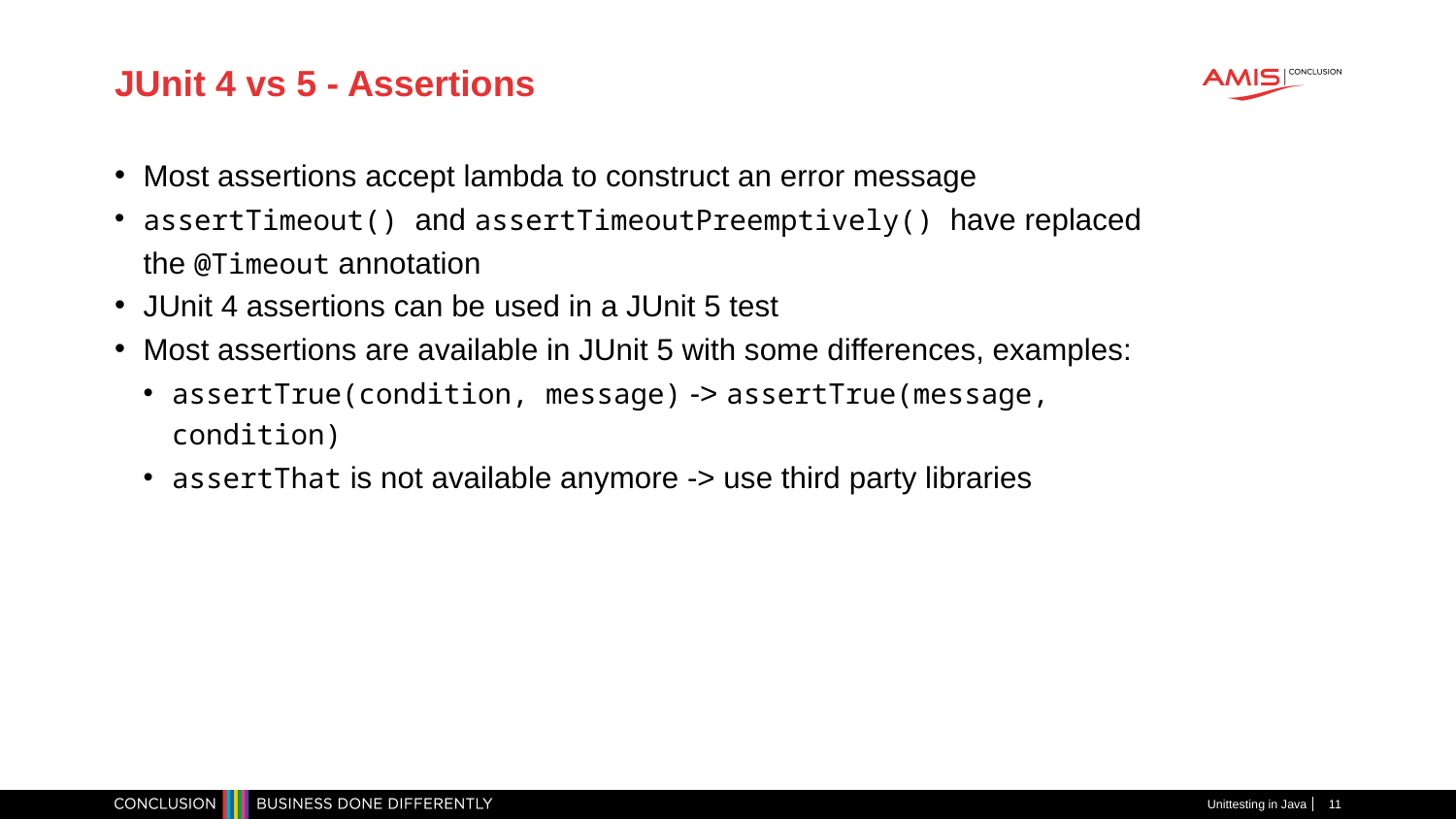

# JUnit 4 vs 5 - Assertions
Most assertions accept lambda to construct an error message
assertTimeout() and assertTimeoutPreemptively() have replaced the @Timeout annotation
JUnit 4 assertions can be used in a JUnit 5 test
Most assertions are available in JUnit 5 with some differences, examples:
assertTrue(condition, message) -> assertTrue(message, condition)
assertThat is not available anymore -> use third party libraries

Unittesting in Java
11